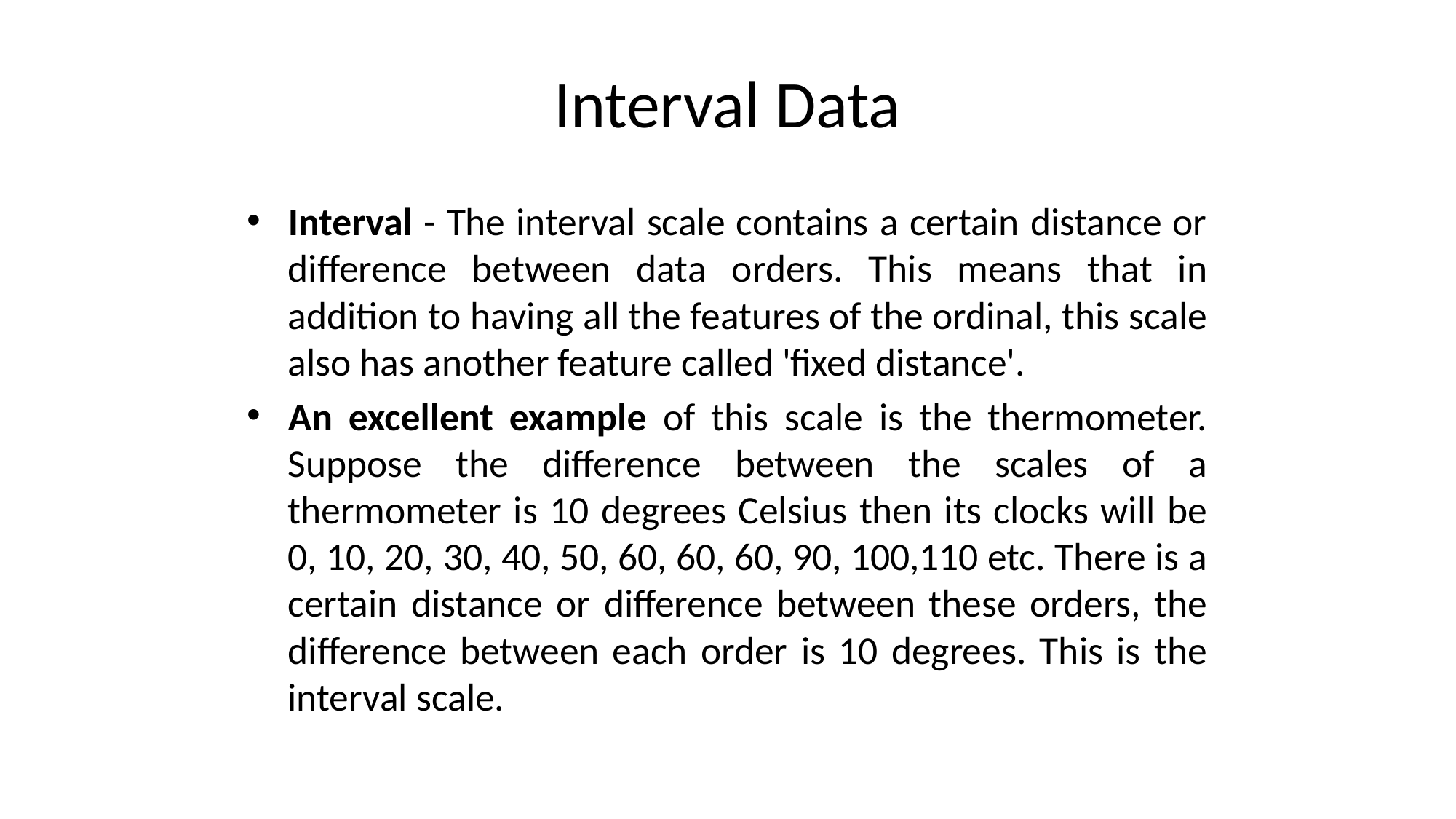

# Interval Data
Interval - The interval scale contains a certain distance or difference between data orders. This means that in addition to having all the features of the ordinal, this scale also has another feature called 'fixed distance'.
An excellent example of this scale is the thermometer. Suppose the difference between the scales of a thermometer is 10 degrees Celsius then its clocks will be 0, 10, 20, 30, 40, 50, 60, 60, 60, 90, 100,110 etc. There is a certain distance or difference between these orders, the difference between each order is 10 degrees. This is the interval scale.